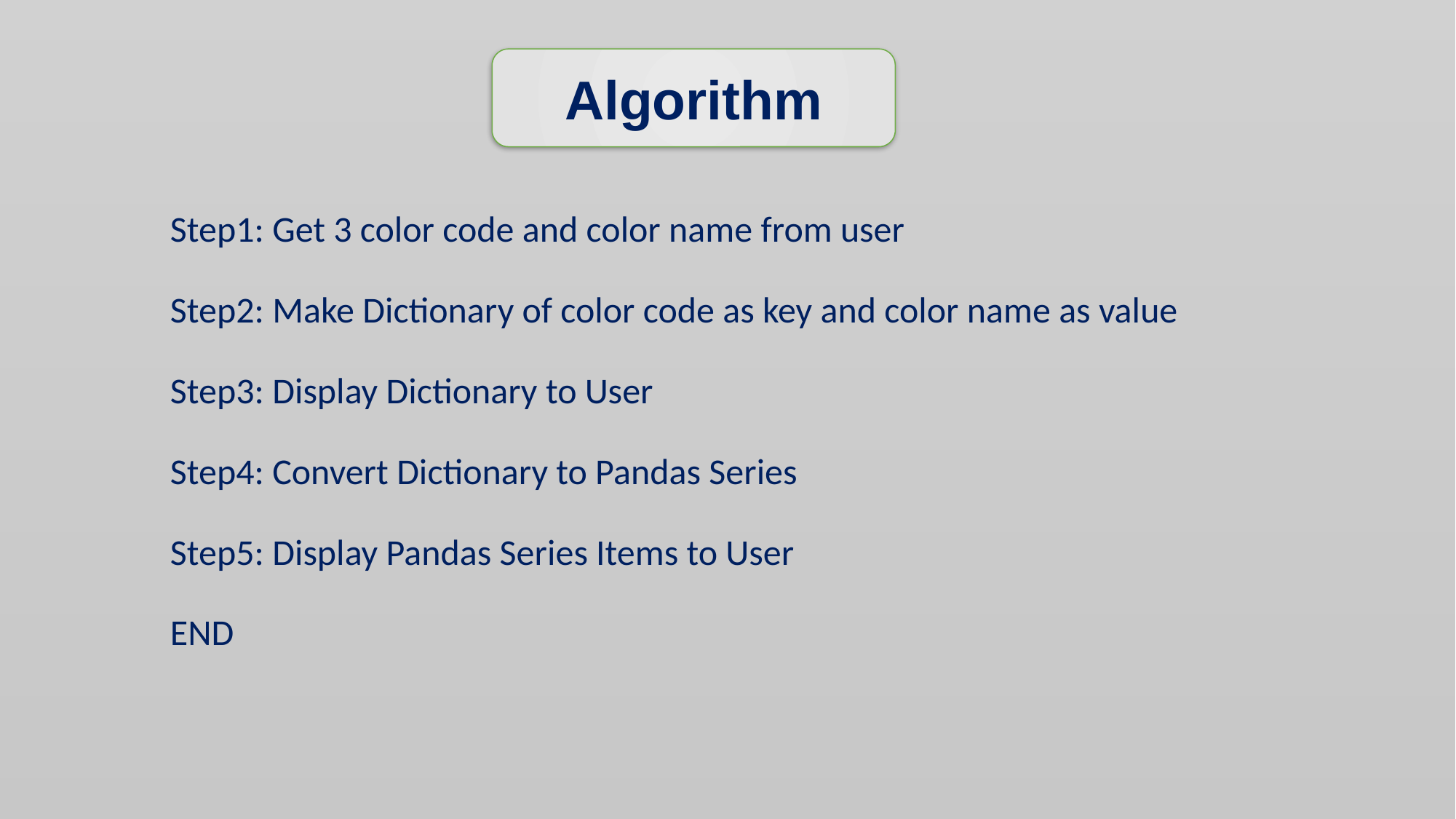

Algorithm
# Step1: Get 3 color code and color name from user
Step2: Make Dictionary of color code as key and color name as value
Step3: Display Dictionary to User
Step4: Convert Dictionary to Pandas Series
Step5: Display Pandas Series Items to User
END